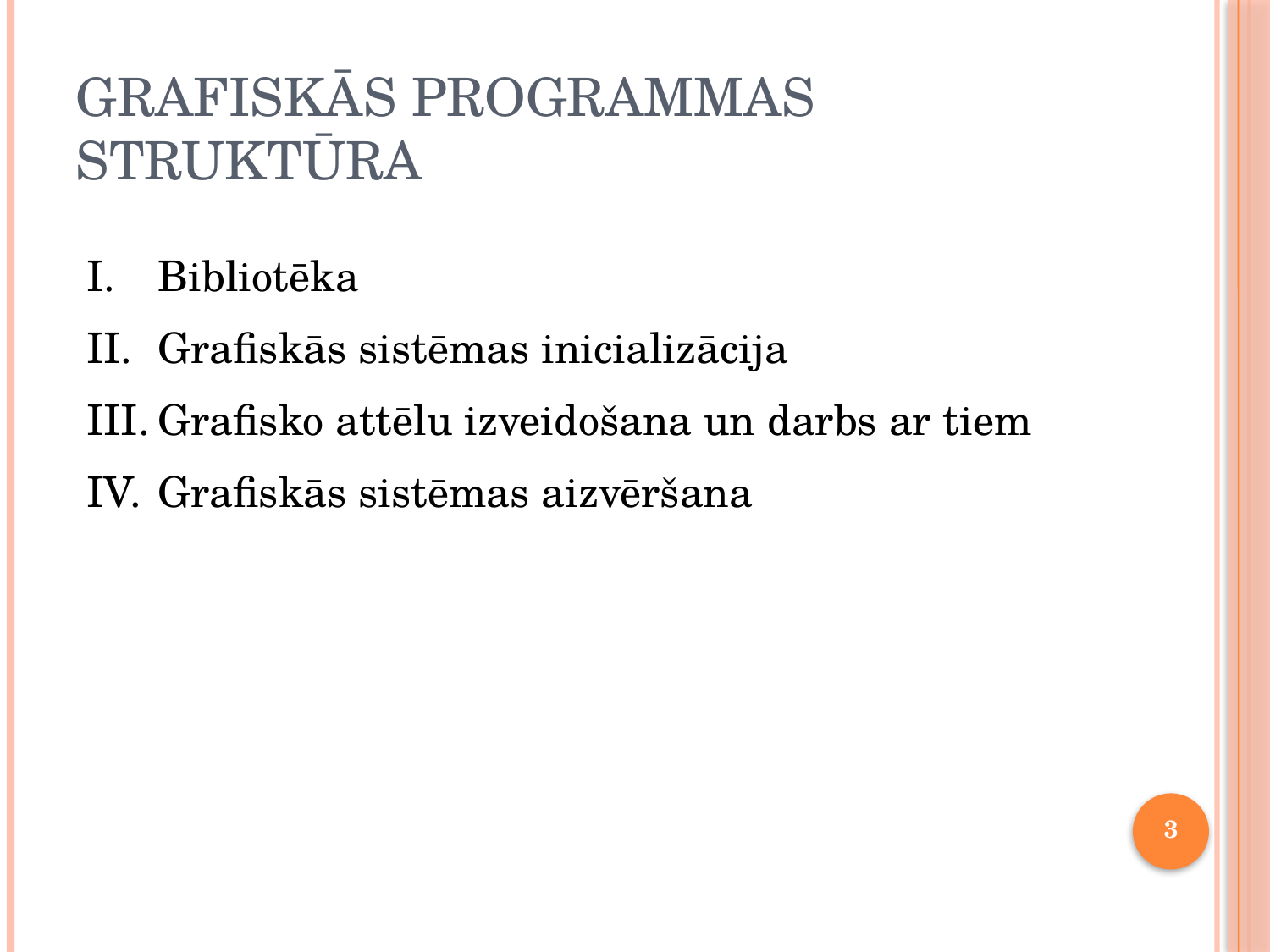

# Grafiskās programmas struktūra
Bibliotēka
Grafiskās sistēmas inicializācija
Grafisko attēlu izveidošana un darbs ar tiem
Grafiskās sistēmas aizvēršana
3